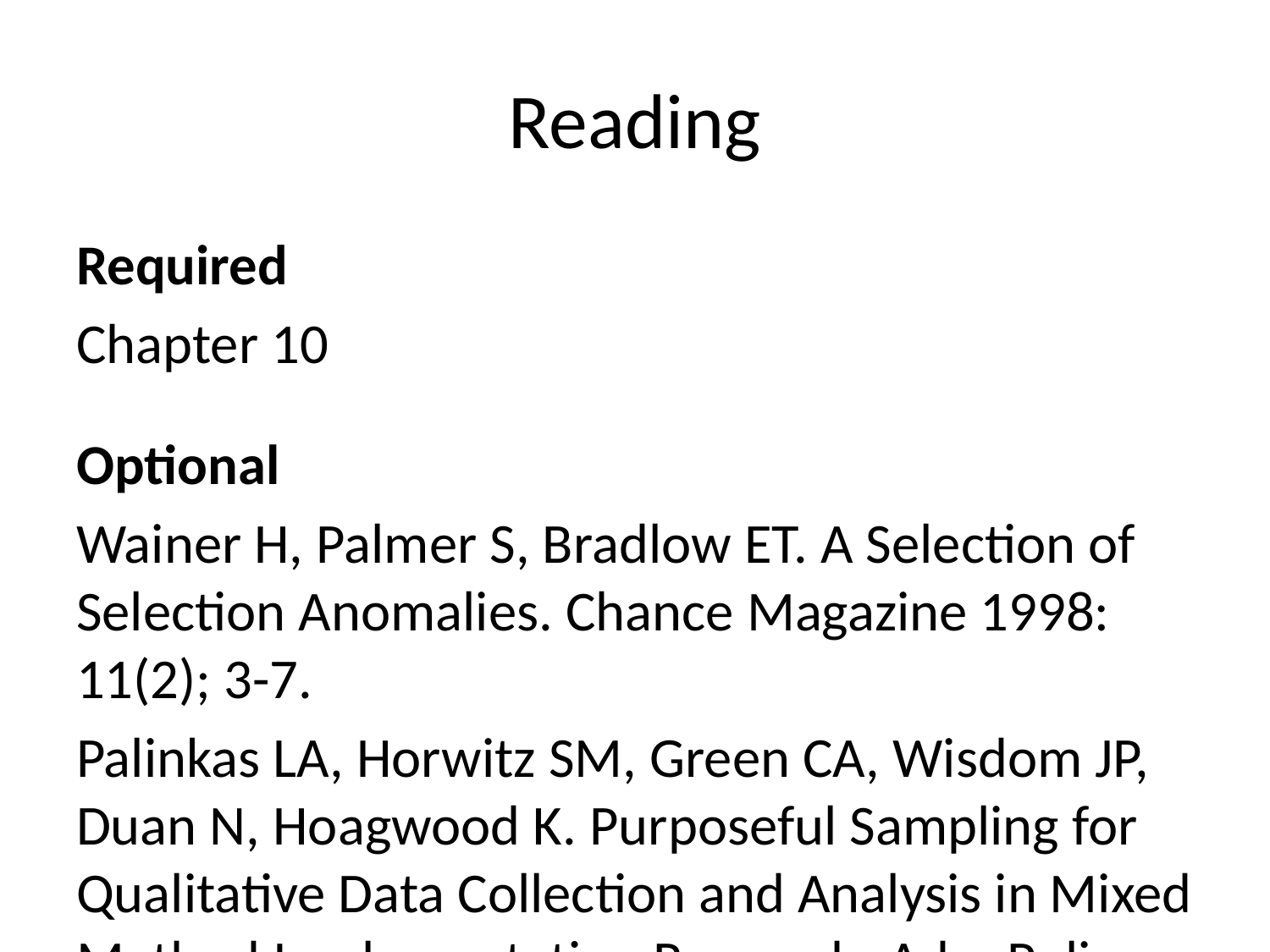

# Reading
Required
Chapter 10
Optional
Wainer H, Palmer S, Bradlow ET. A Selection of Selection Anomalies. Chance Magazine 1998: 11(2); 3-7.
Palinkas LA, Horwitz SM, Green CA, Wisdom JP, Duan N, Hoagwood K. Purposeful Sampling for Qualitative Data Collection and Analysis in Mixed Method Implementation Research. Adm Policy Ment Health. 2015;42(5):533-44. Available in html format and PDF format.
…